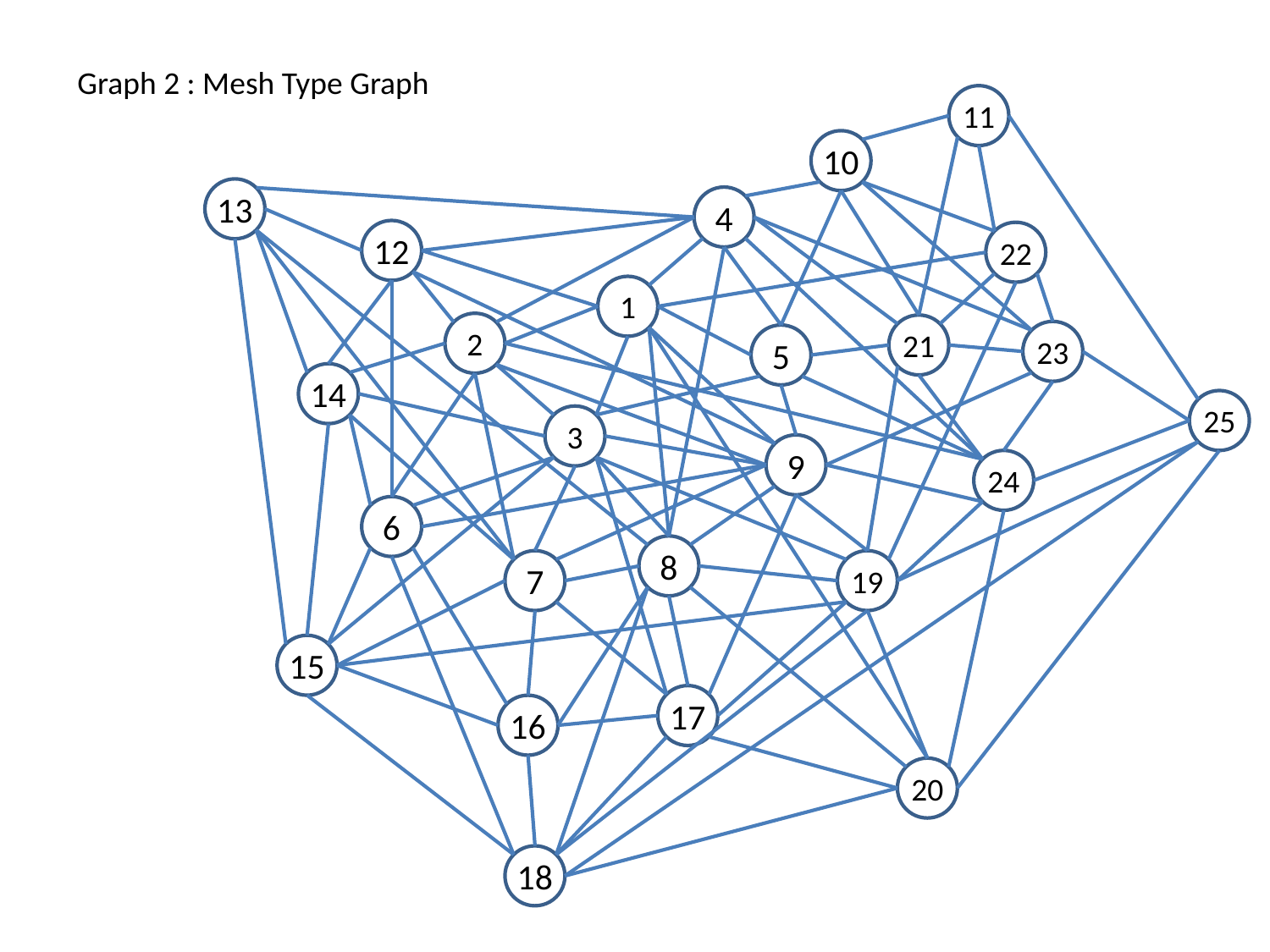

Graph 2 : Mesh Type Graph
11
10
13
4
12
22
1
2
21
23
5
14
25
3
9
24
6
8
7
19
15
17
16
20
18